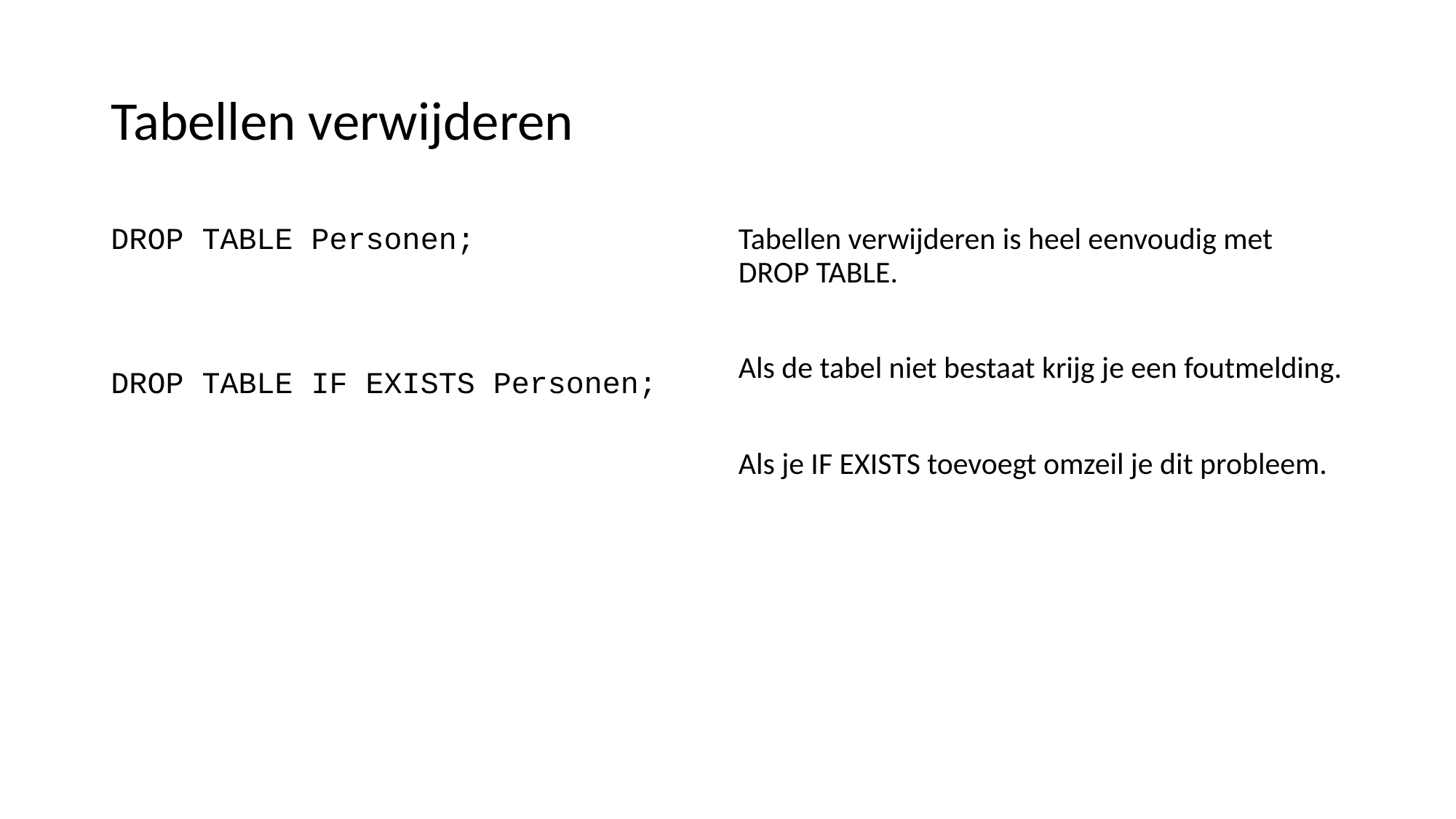

# Tabellen verwijderen
DROP TABLE Personen;

DROP TABLE IF EXISTS Personen;
Tabellen verwijderen is heel eenvoudig met DROP TABLE.

Als de tabel niet bestaat krijg je een foutmelding.

Als je IF EXISTS toevoegt omzeil je dit probleem.